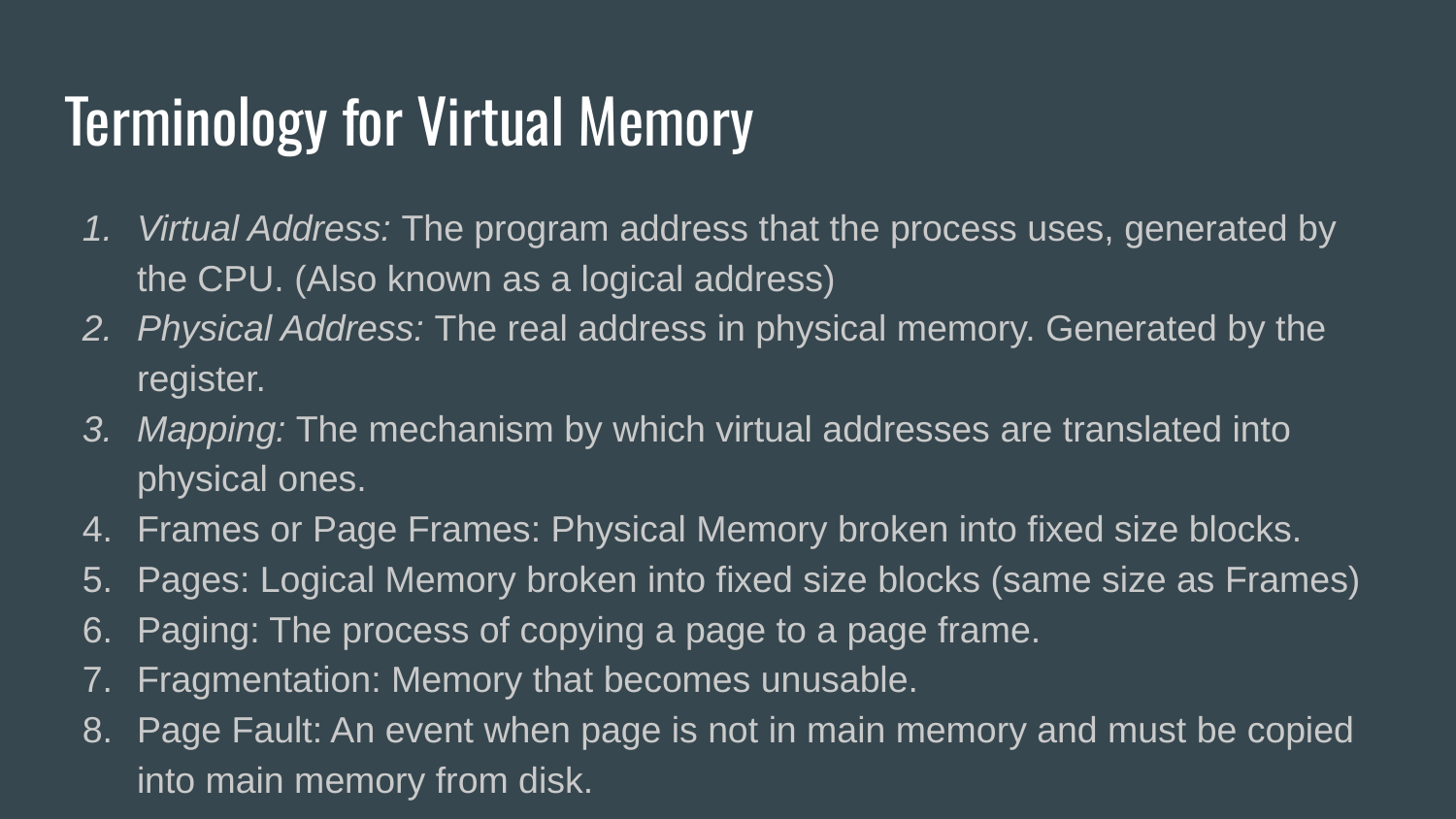

# Terminology for Virtual Memory
Virtual Address: The program address that the process uses, generated by the CPU. (Also known as a logical address)
Physical Address: The real address in physical memory. Generated by the register.
Mapping: The mechanism by which virtual addresses are translated into physical ones.
Frames or Page Frames: Physical Memory broken into fixed size blocks.
Pages: Logical Memory broken into fixed size blocks (same size as Frames)
Paging: The process of copying a page to a page frame.
Fragmentation: Memory that becomes unusable.
Page Fault: An event when page is not in main memory and must be copied into main memory from disk.